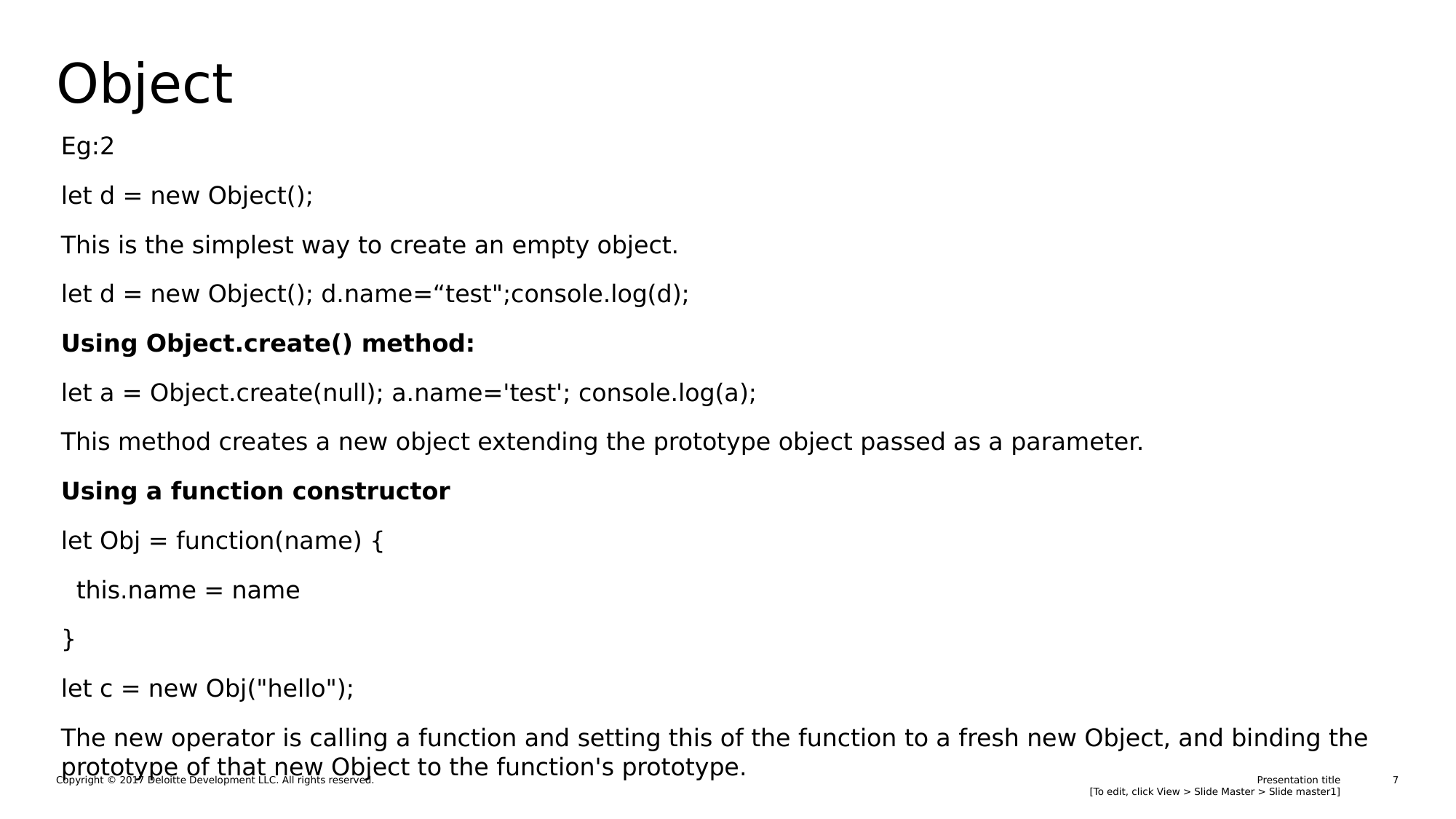

# Object
Eg:2
let d = new Object();
This is the simplest way to create an empty object.
let d = new Object(); d.name=“test";console.log(d);
Using Object.create() method:
let a = Object.create(null); a.name='test'; console.log(a);
This method creates a new object extending the prototype object passed as a parameter.
Using a function constructor
let Obj = function(name) {
  this.name = name
}
let c = new Obj("hello");
The new operator is calling a function and setting this of the function to a fresh new Object, and binding the prototype of that new Object to the function's prototype.